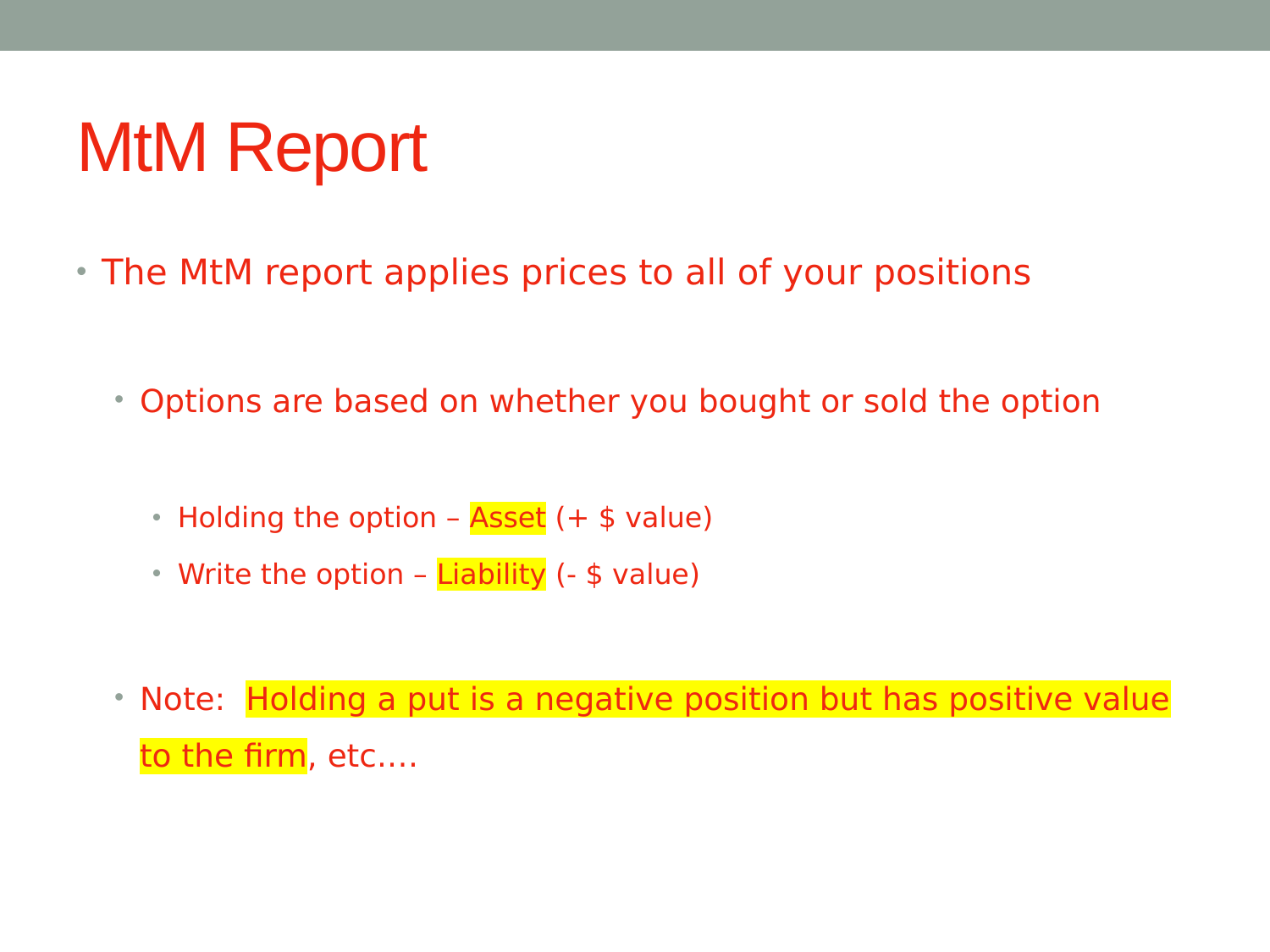

# MtM Report
The MtM report applies prices to all of your positions

Options are based on whether you bought or sold the option

Holding the option – Asset (+ $ value)
Write the option – Liability (- $ value)

Note:  Holding a put is a negative position but has positive value to the firm, etc.…